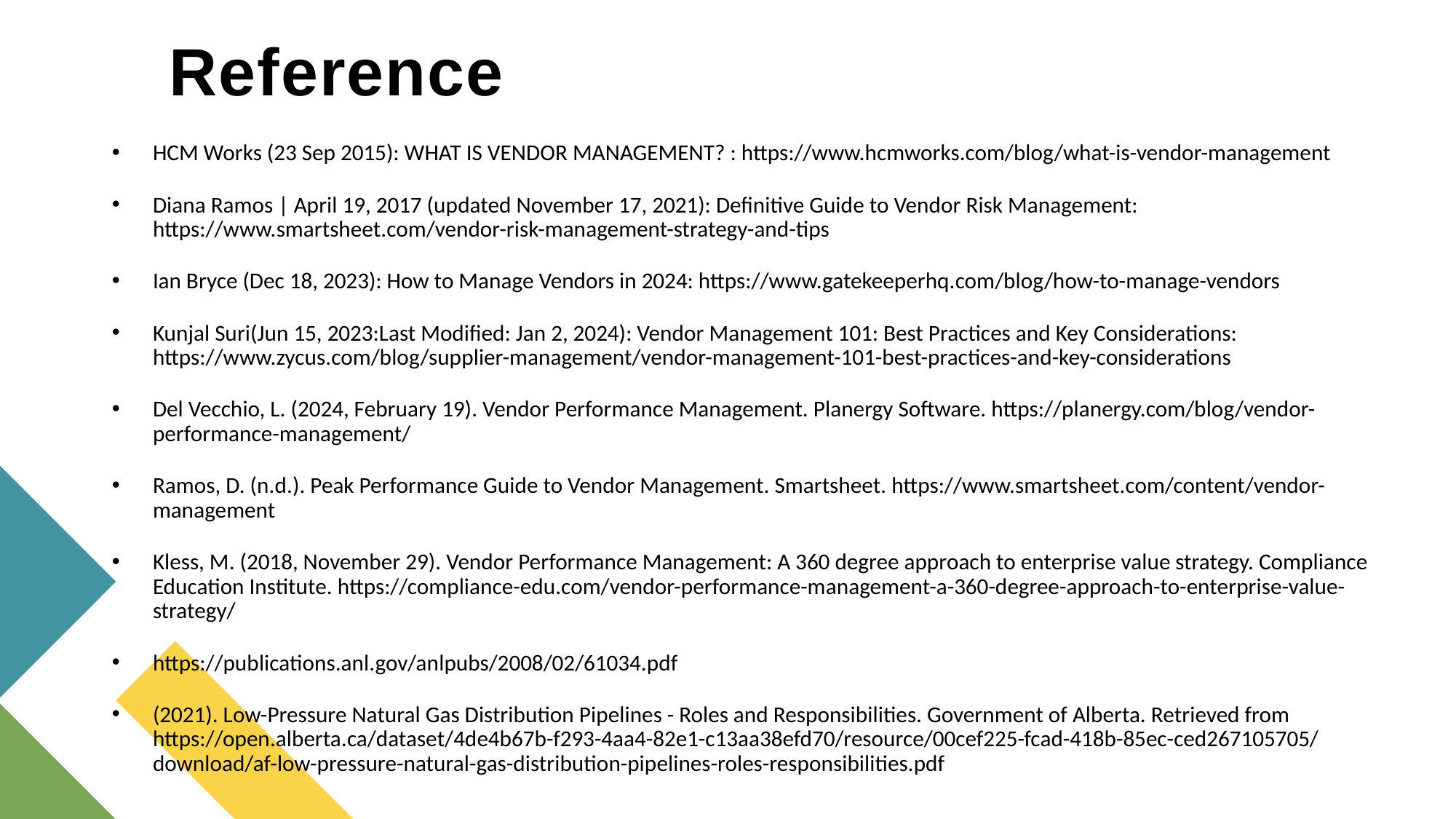

# Reference
HCM Works (23 Sep 2015): WHAT IS VENDOR MANAGEMENT? : https://www.hcmworks.com/blog/what-is-vendor-management
Diana Ramos | April 19, 2017 (updated November 17, 2021): Definitive Guide to Vendor Risk Management: https://www.smartsheet.com/vendor-risk-management-strategy-and-tips
Ian Bryce (Dec 18, 2023): How to Manage Vendors in 2024: https://www.gatekeeperhq.com/blog/how-to-manage-vendors
Kunjal Suri(Jun 15, 2023:Last Modified: Jan 2, 2024): Vendor Management 101: Best Practices and Key Considerations: https://www.zycus.com/blog/supplier-management/vendor-management-101-best-practices-and-key-considerations
Del Vecchio, L. (2024, February 19). Vendor Performance Management. Planergy Software. https://planergy.com/blog/vendor-performance-management/
Ramos, D. (n.d.). Peak Performance Guide to Vendor Management. Smartsheet. https://www.smartsheet.com/content/vendor-management
Kless, M. (2018, November 29). Vendor Performance Management: A 360 degree approach to enterprise value strategy. Compliance Education Institute. https://compliance-edu.com/vendor-performance-management-a-360-degree-approach-to-enterprise-value-strategy/
https://publications.anl.gov/anlpubs/2008/02/61034.pdf
(2021). Low-Pressure Natural Gas Distribution Pipelines - Roles and Responsibilities. Government of Alberta. Retrieved from https://open.alberta.ca/dataset/4de4b67b-f293-4aa4-82e1-c13aa38efd70/resource/00cef225-fcad-418b-85ec-ced267105705/download/af-low-pressure-natural-gas-distribution-pipelines-roles-responsibilities.pdf